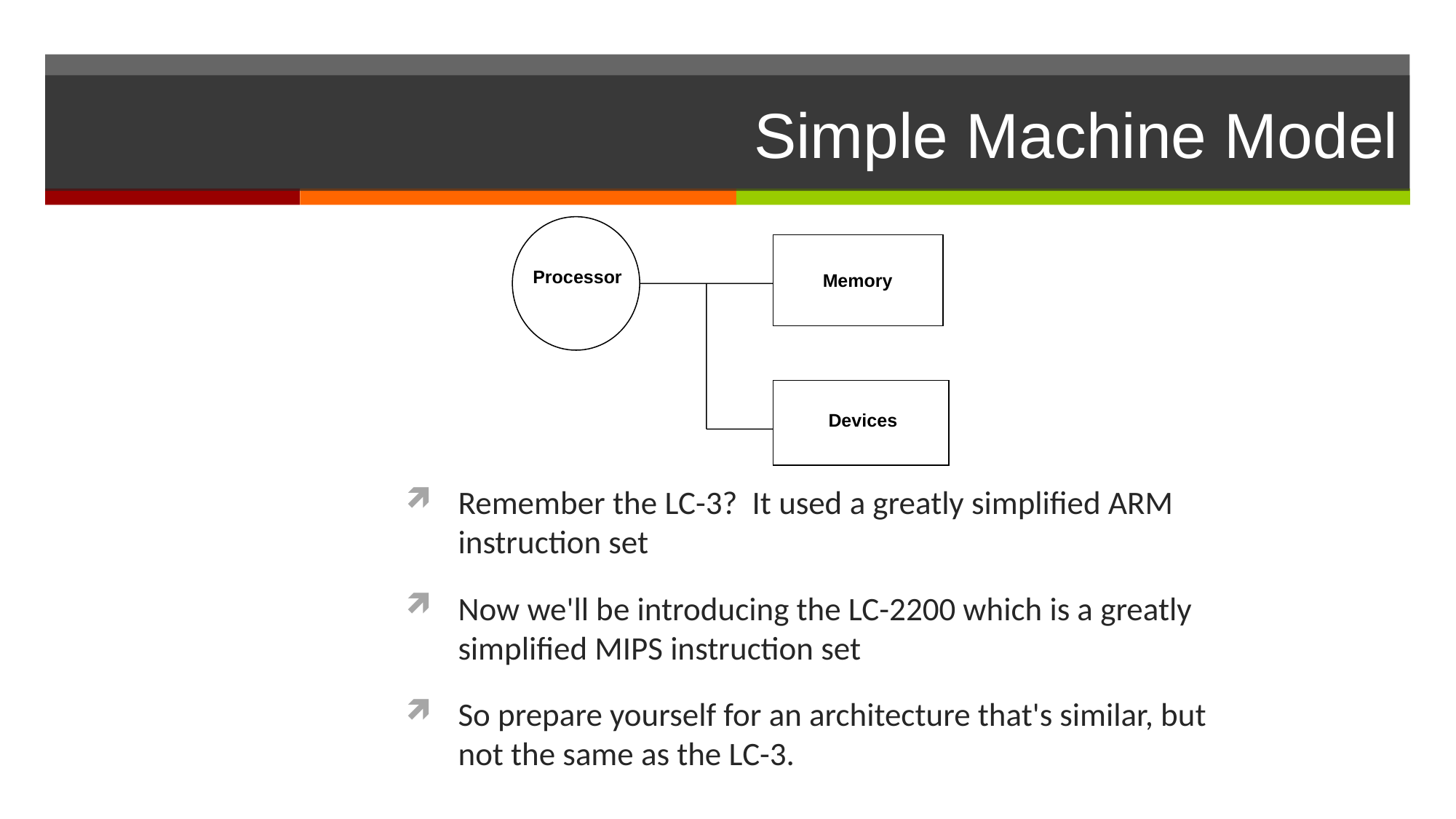

# Simple Machine Model

Processor
Memory

Devices

Remember the LC-3?  It used a greatly simplified ARM instruction set
Now we'll be introducing the LC-2200 which is a greatly simplified MIPS instruction set
So prepare yourself for an architecture that's similar, but not the same as the LC-3.